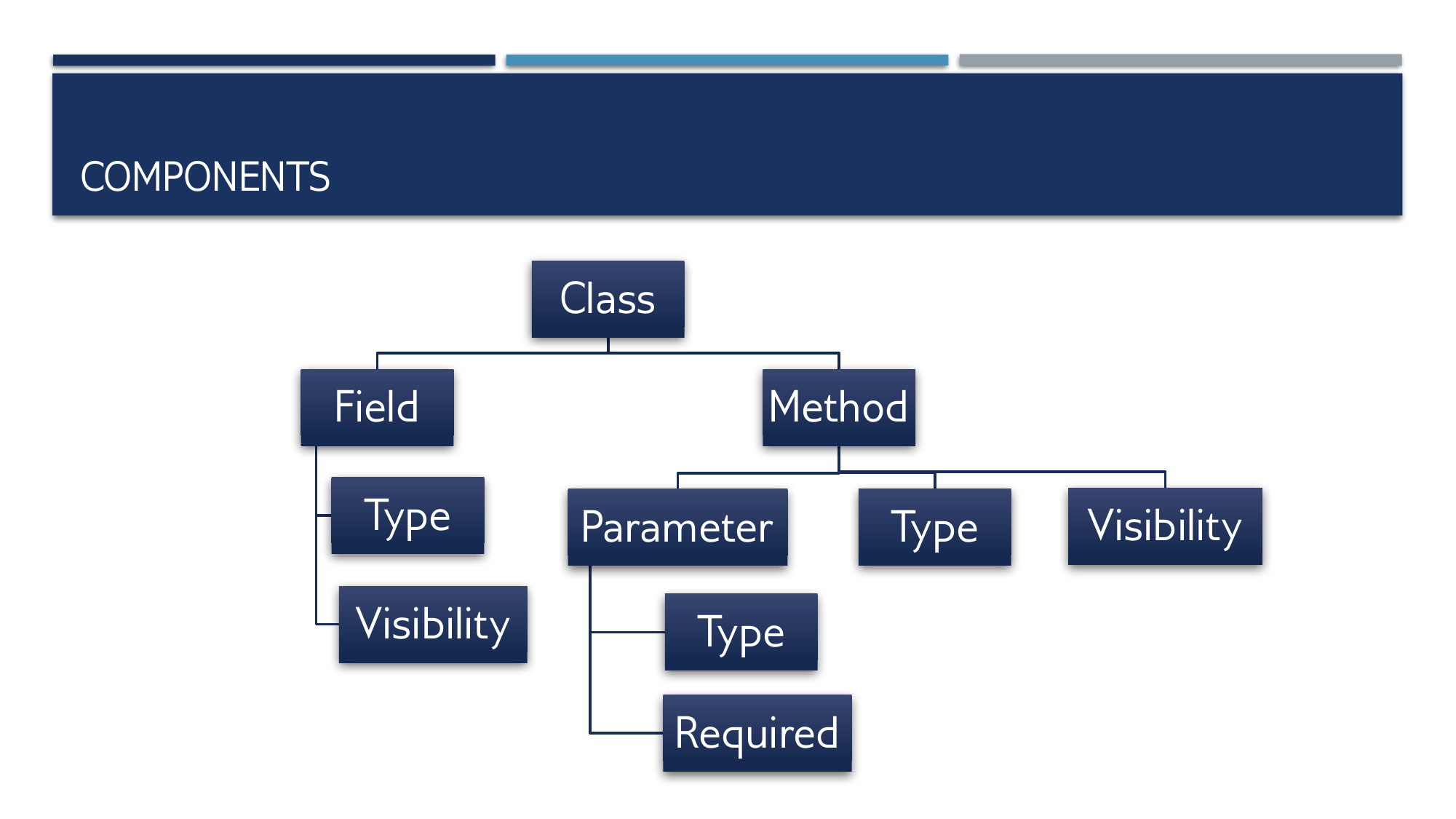

# Components
Class
Field
Type
Visibility
Method
Parameter
Type
Required
Type
Visibility